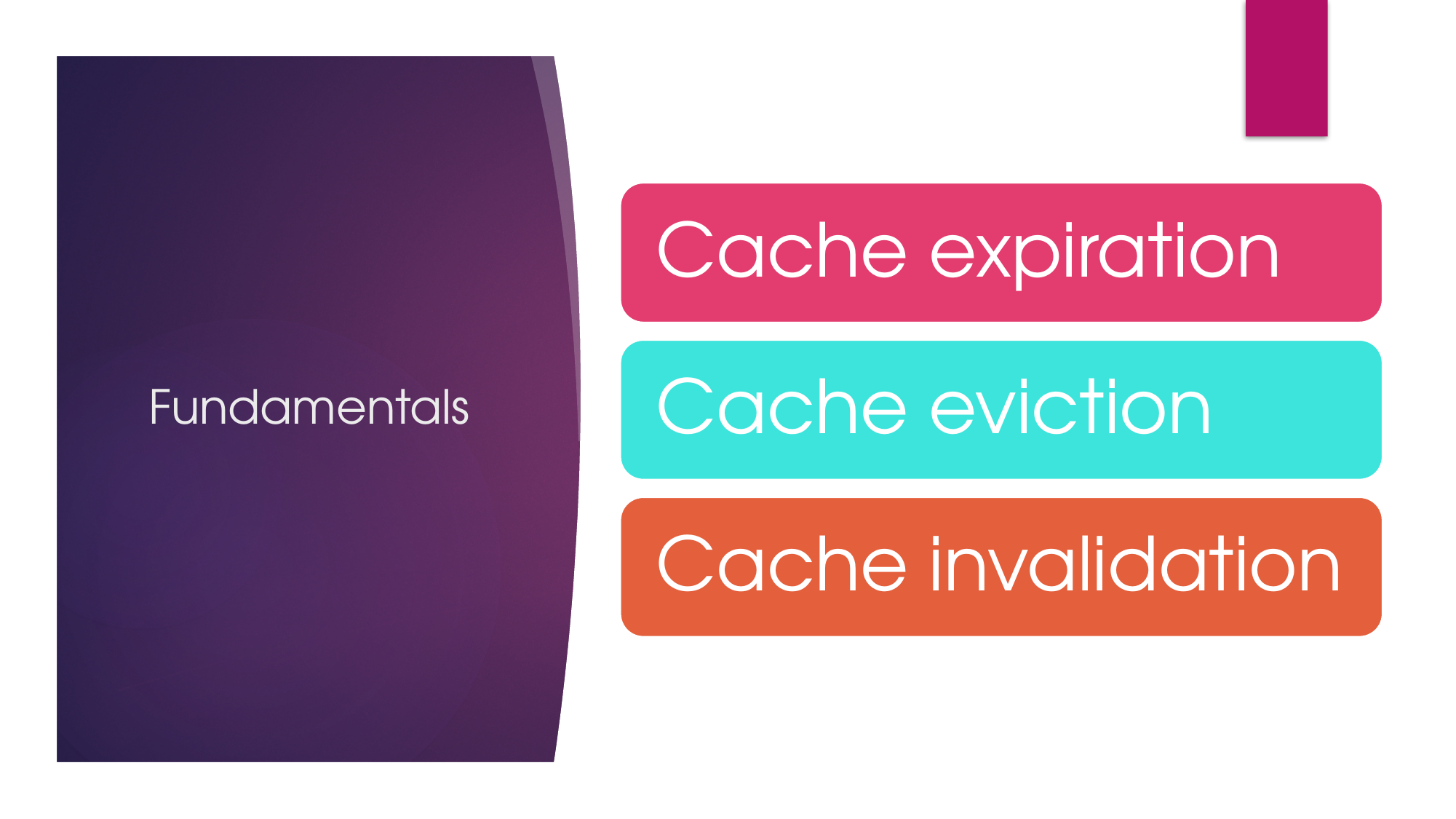

Cache expiration
Cache eviction
Cache invalidation
# Fundamentals